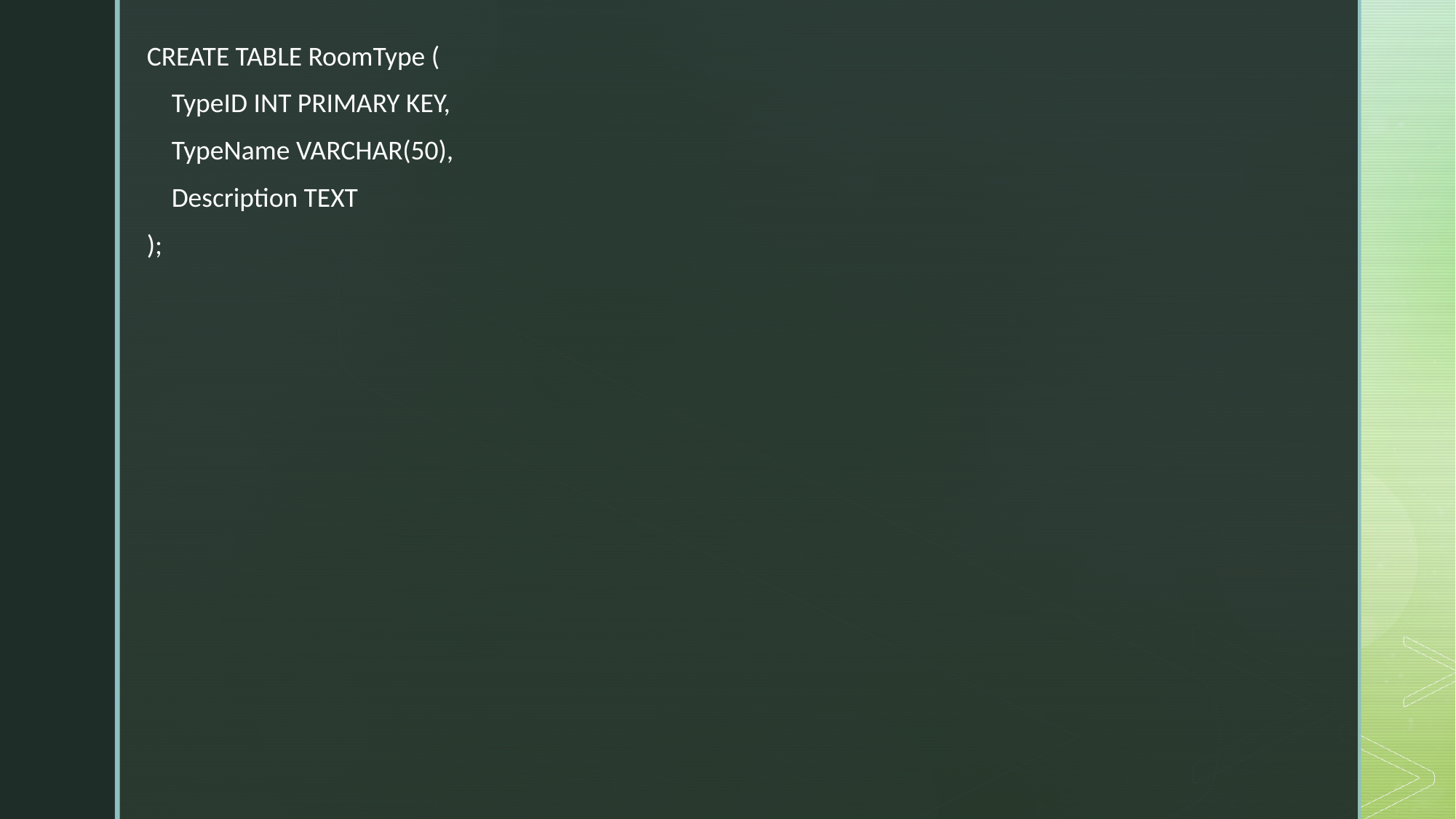

CREATE TABLE RoomType (
    TypeID INT PRIMARY KEY,
    TypeName VARCHAR(50),
    Description TEXT
);